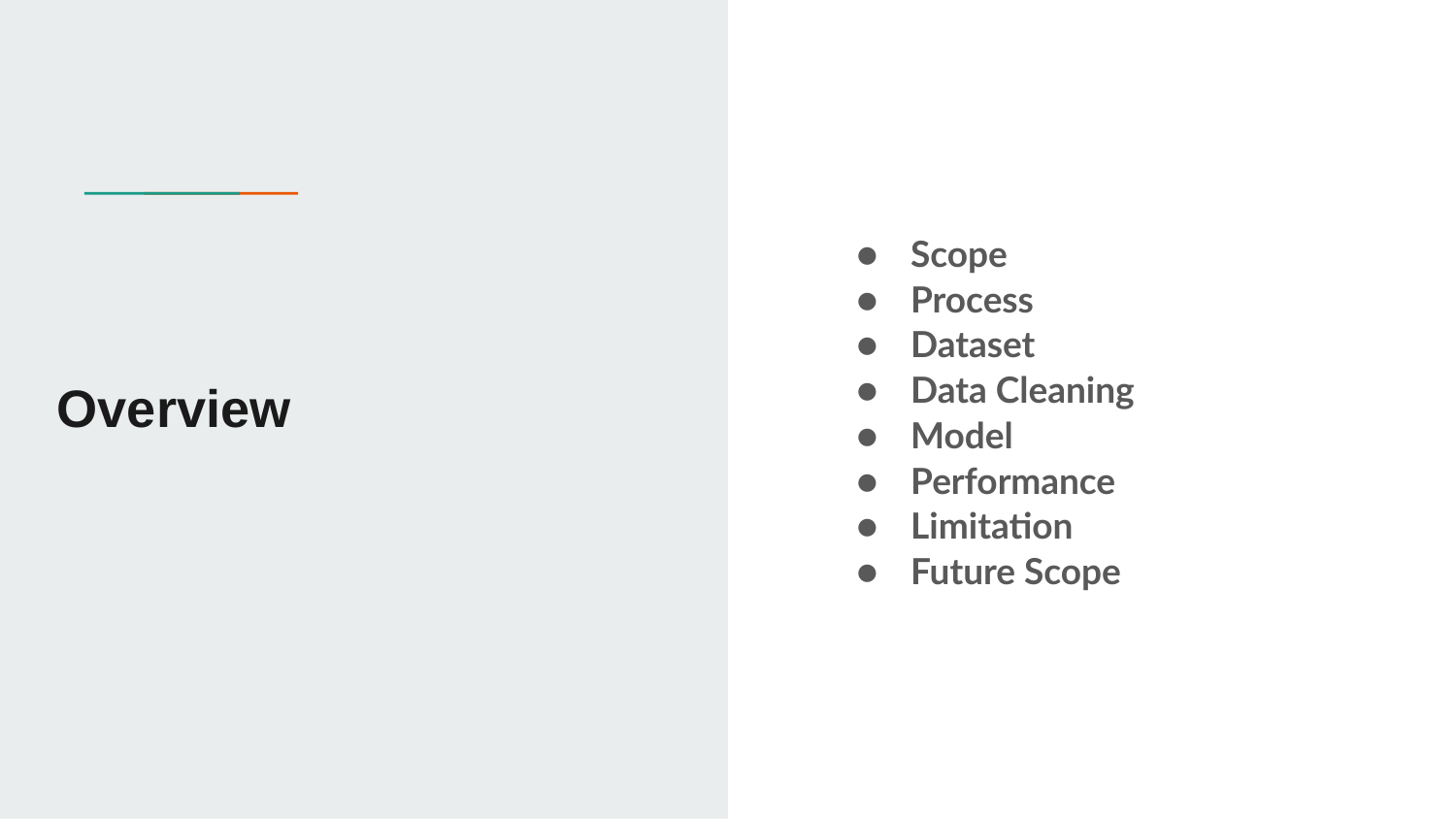

Scope
Process
Dataset
Data Cleaning
Model
Performance
Limitation
Future Scope
# Overview